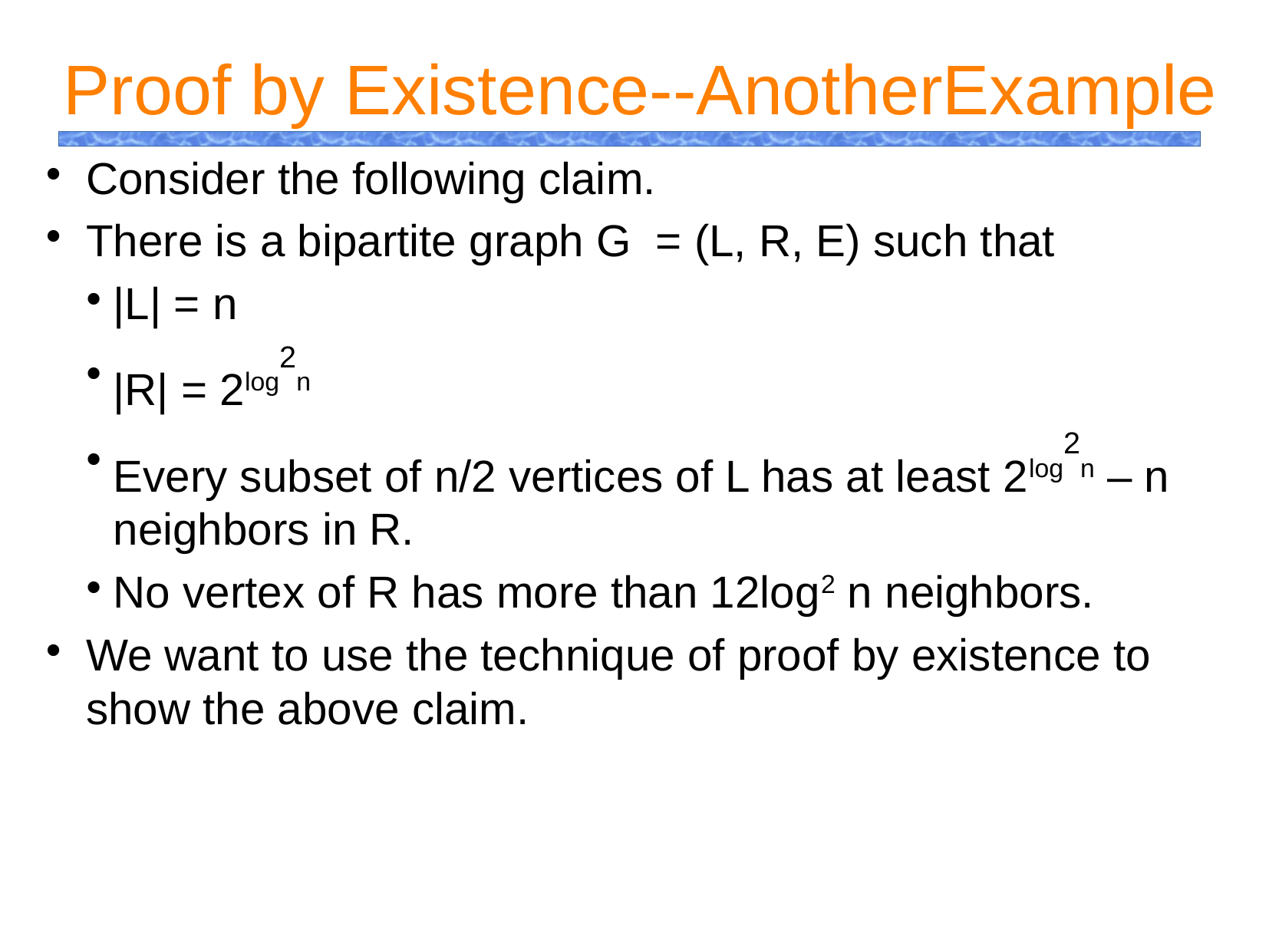

Proof by Existence--AnotherExample
Consider the following claim.
There is a bipartite graph G  = (L, R, E) such that
|L| = n
|R| = 2log2n
Every subset of n/2 vertices of L has at least 2log2n – n neighbors in R.
No vertex of R has more than 12log2 n neighbors.
We want to use the technique of proof by existence to show the above claim.